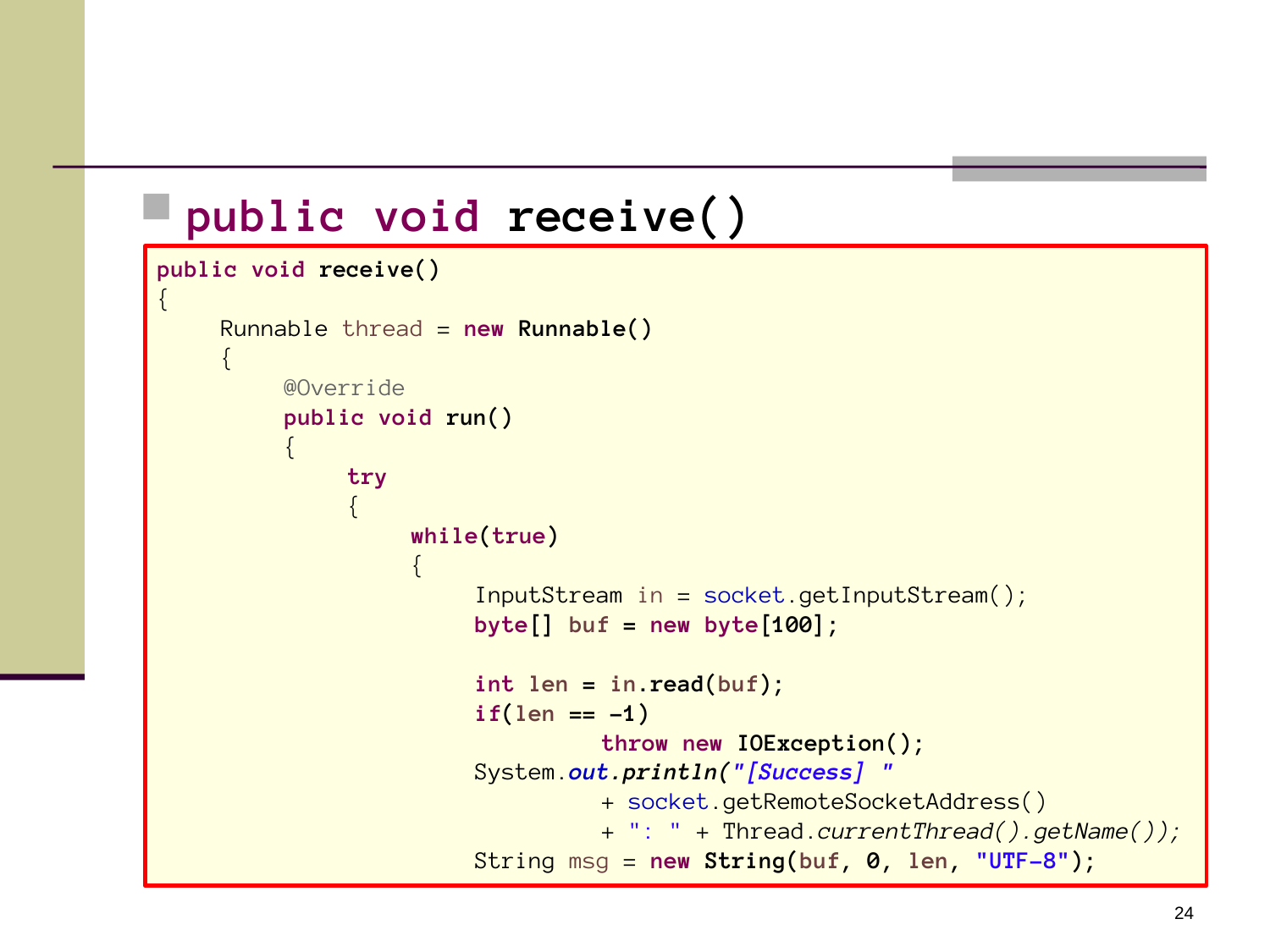

#
public void receive()
public void receive()
{
Runnable thread = new Runnable()
{
@Override
public void run()
{
try
{
while(true)
{
InputStream in = socket.getInputStream();
byte[] buf = new byte[100];

int len = in.read(buf);
if(len == -1)
	throw new IOException();
System.out.println("[Success] "
	+ socket.getRemoteSocketAddress()
	+ ": " + Thread.currentThread().getName());
String msg = new String(buf, 0, len, "UTF-8");
24